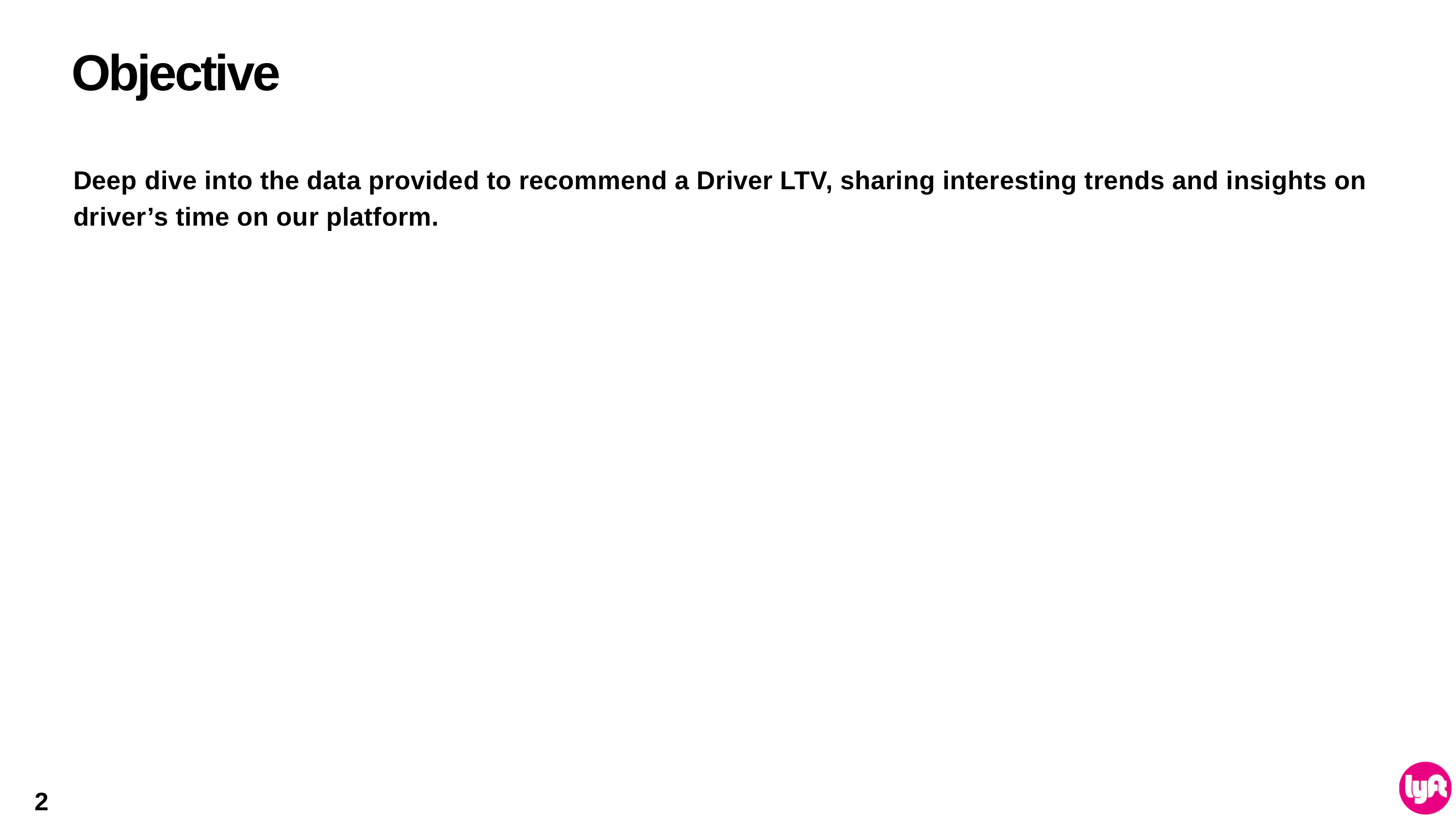

Objective
Deep dive into the data provided to recommend a Driver LTV, sharing interesting trends and insights on driver’s time on our platform.

2